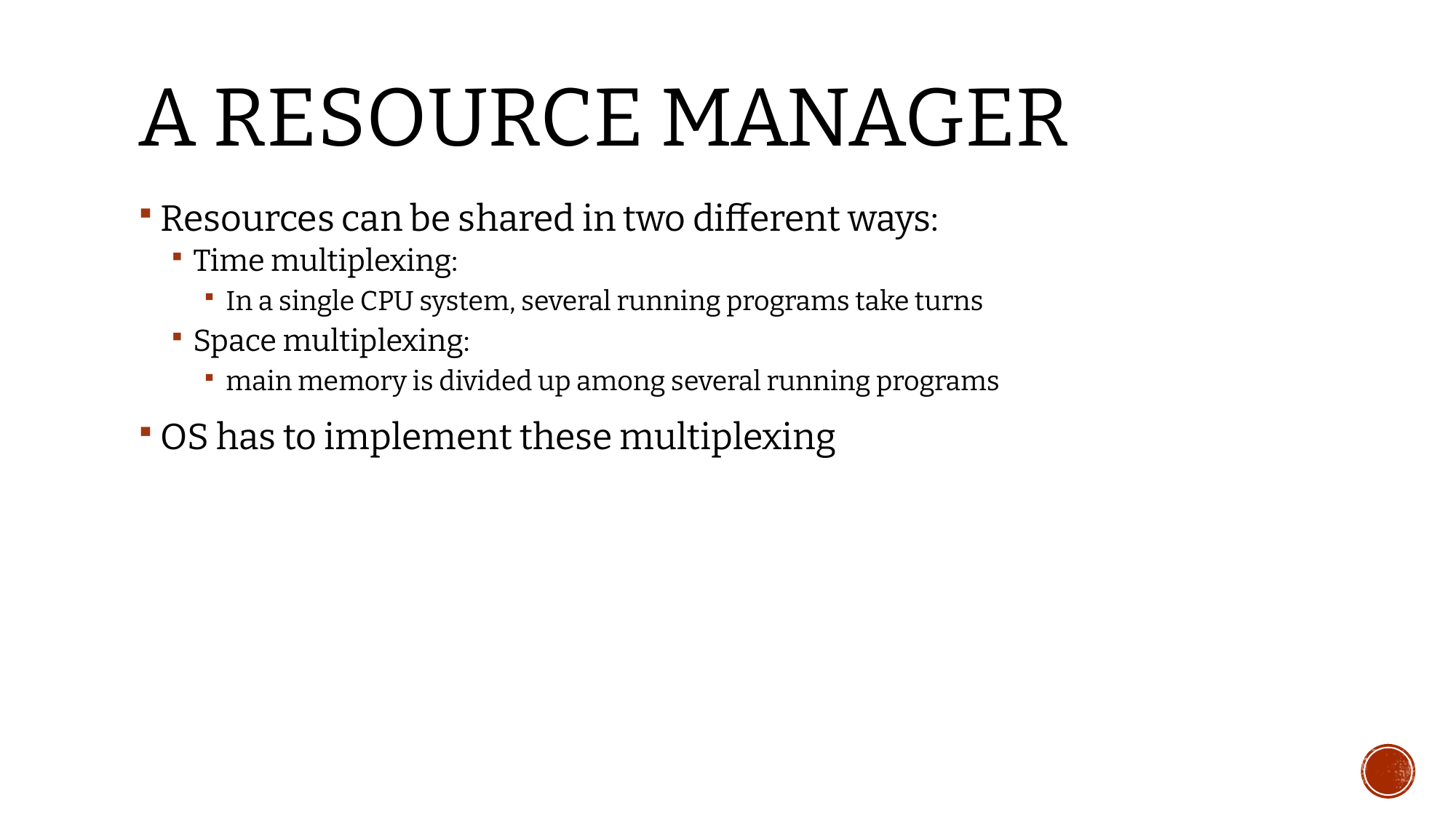

# a resource manager
Resources can be shared in two different ways:
Time multiplexing:
In a single CPU system, several running programs take turns
Space multiplexing:
main memory is divided up among several running programs
OS has to implement these multiplexing